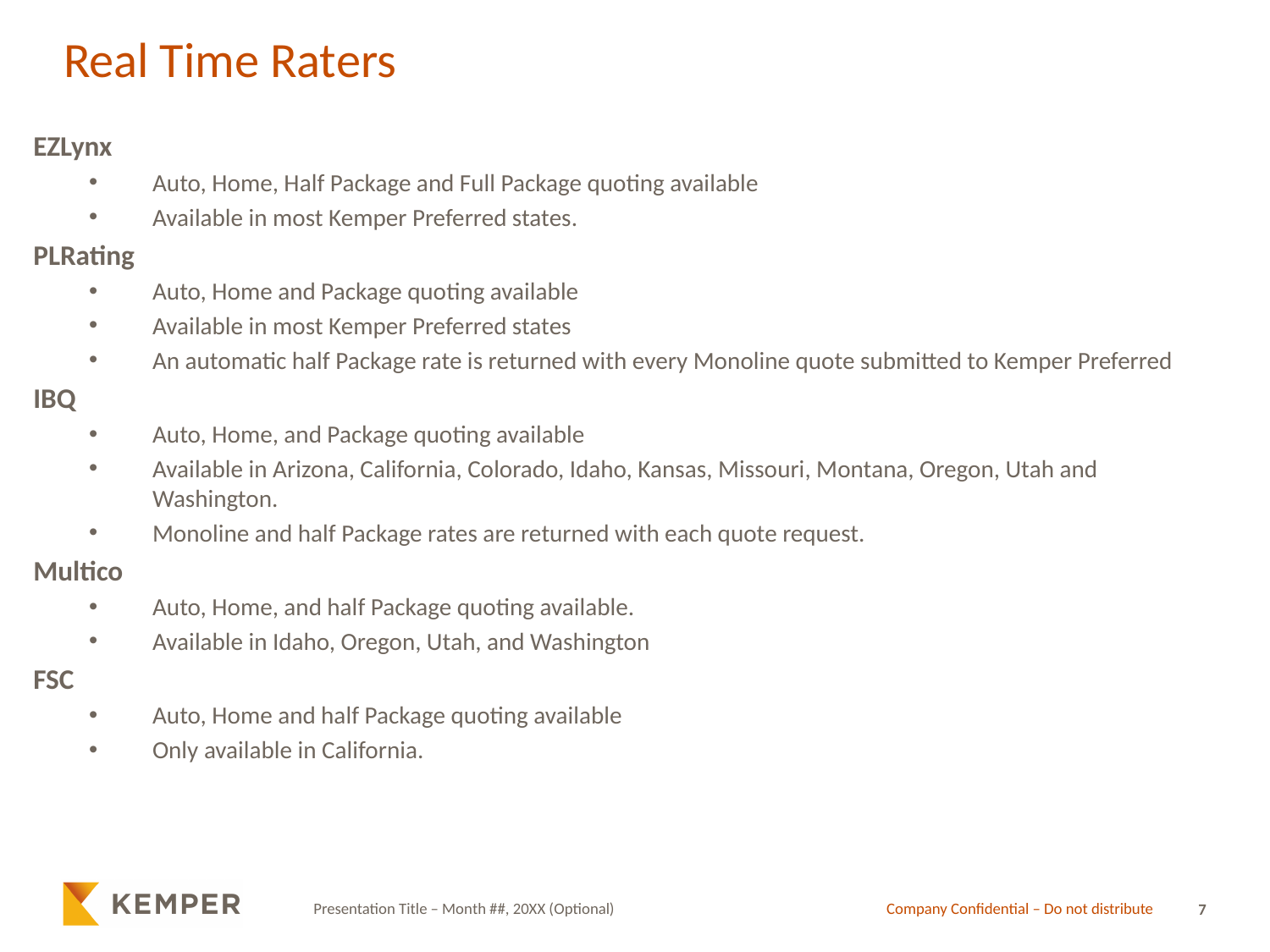

# Real Time Raters
EZLynx
Auto, Home, Half Package and Full Package quoting available
Available in most Kemper Preferred states.
PLRating
Auto, Home and Package quoting available
Available in most Kemper Preferred states
An automatic half Package rate is returned with every Monoline quote submitted to Kemper Preferred
IBQ
Auto, Home, and Package quoting available
Available in Arizona, California, Colorado, Idaho, Kansas, Missouri, Montana, Oregon, Utah and Washington.
Monoline and half Package rates are returned with each quote request.
Multico
Auto, Home, and half Package quoting available.
Available in Idaho, Oregon, Utah, and Washington
FSC
Auto, Home and half Package quoting available
Only available in California.